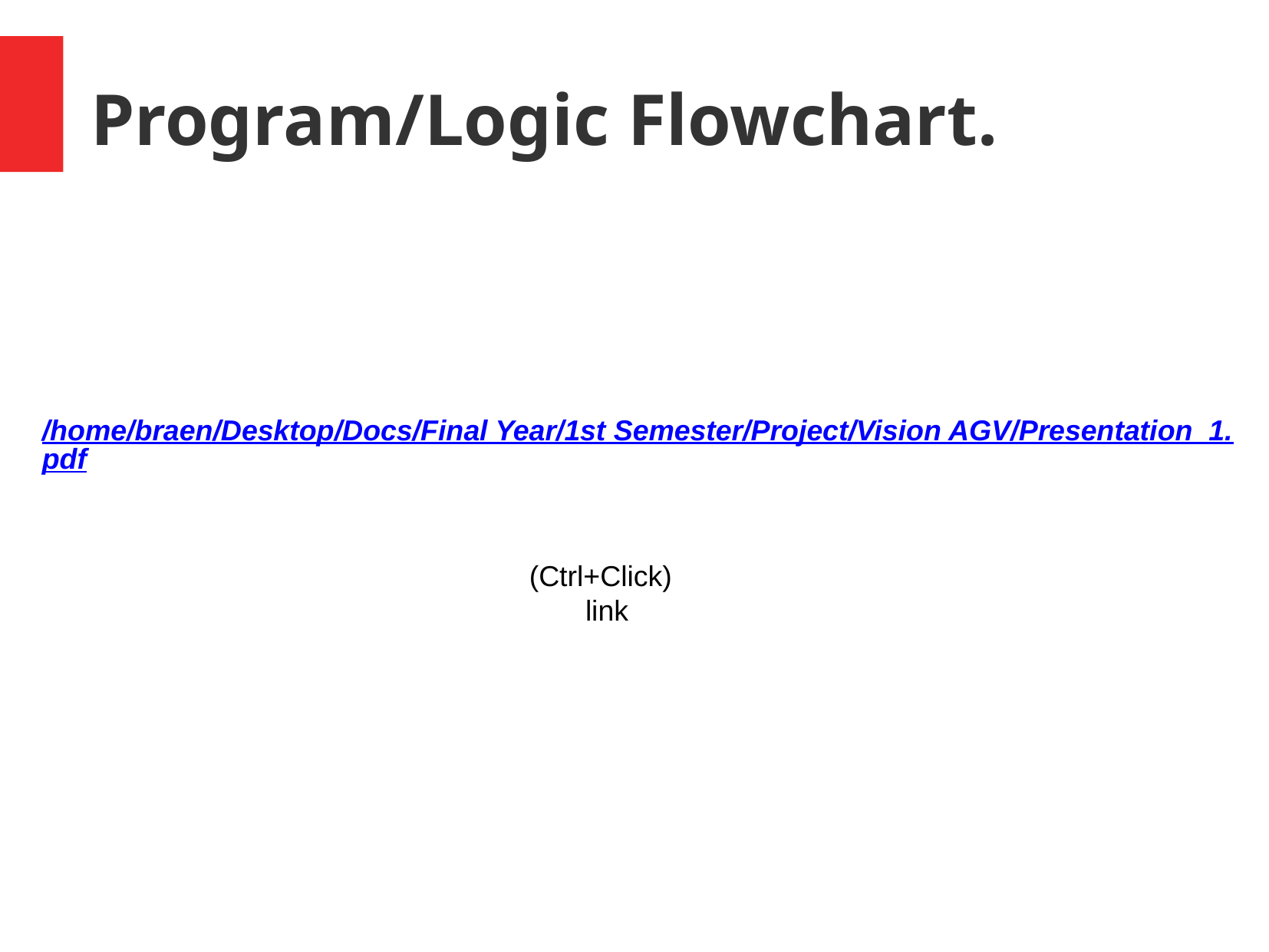

Program/Logic Flowchart.
/home/braen/Desktop/Docs/Final Year/1st Semester/Project/Vision AGV/Presentation_1.pdf
(Ctrl+Click)
       link